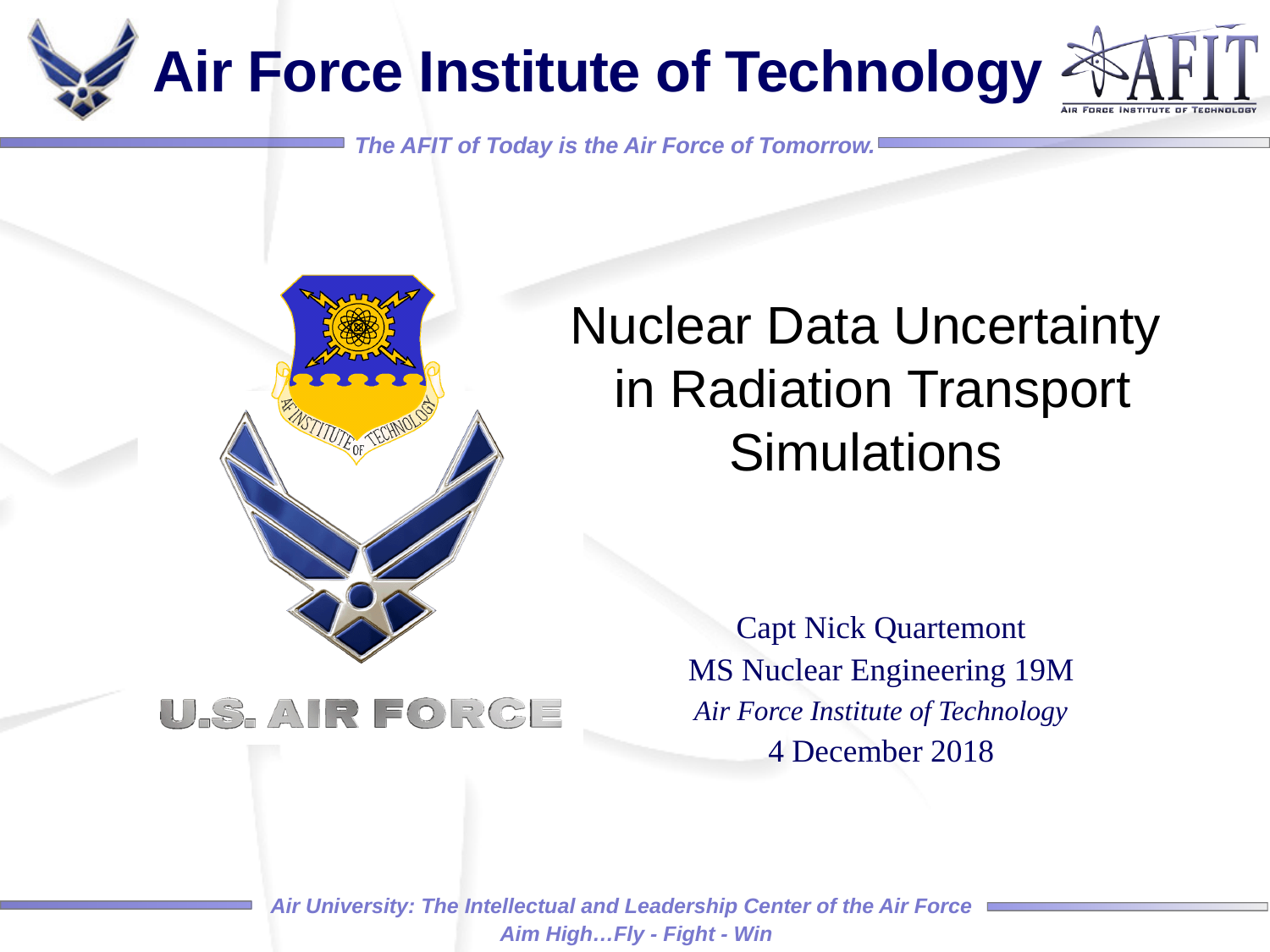

Nuclear Data Uncertainty
in Radiation Transport Simulations
Capt Nick Quartemont
MS Nuclear Engineering 19M
Air Force Institute of Technology
4 December 2018